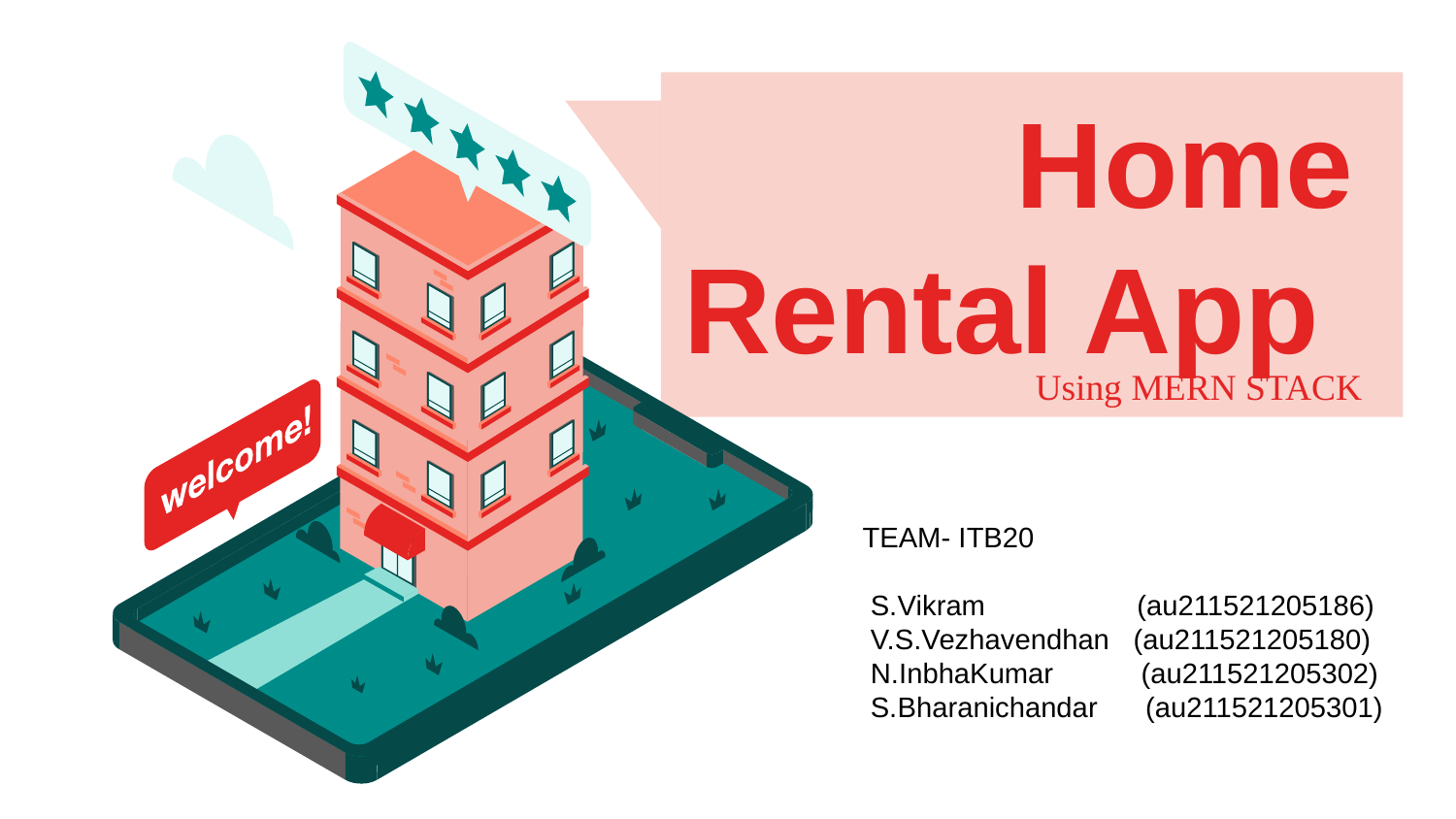

# Home Rental App

Using MERN STACK

TEAM- ITB20

 S.Vikram                   (au211521205186)
 V.S.Vezhavendhan   (au211521205180)
 N.InbhaKumar           (au211521205302)
 S.Bharanichandar      (au211521205301)